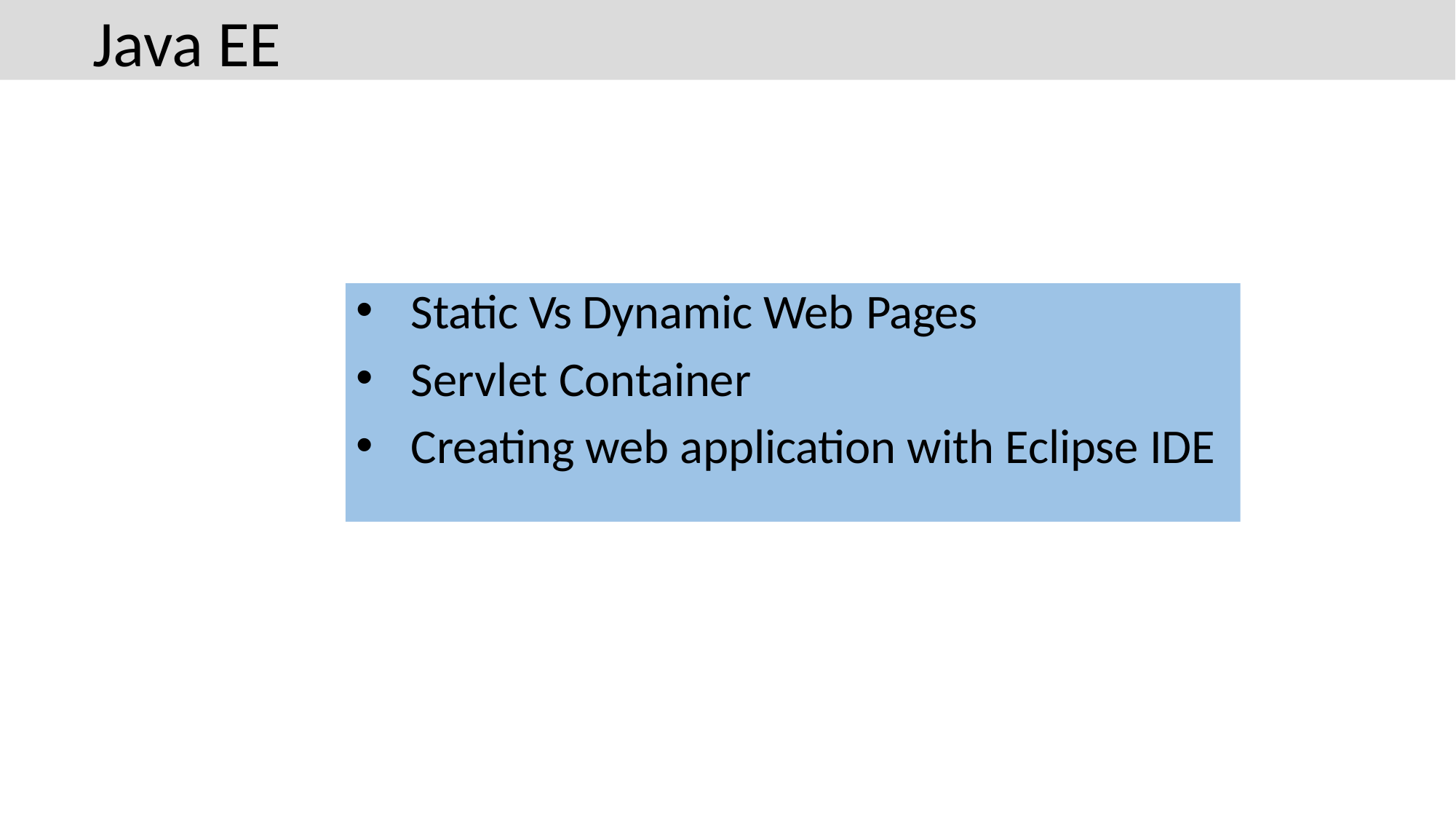

# Java EE
Static Vs Dynamic Web Pages
Servlet Container
Creating web application with Eclipse IDE